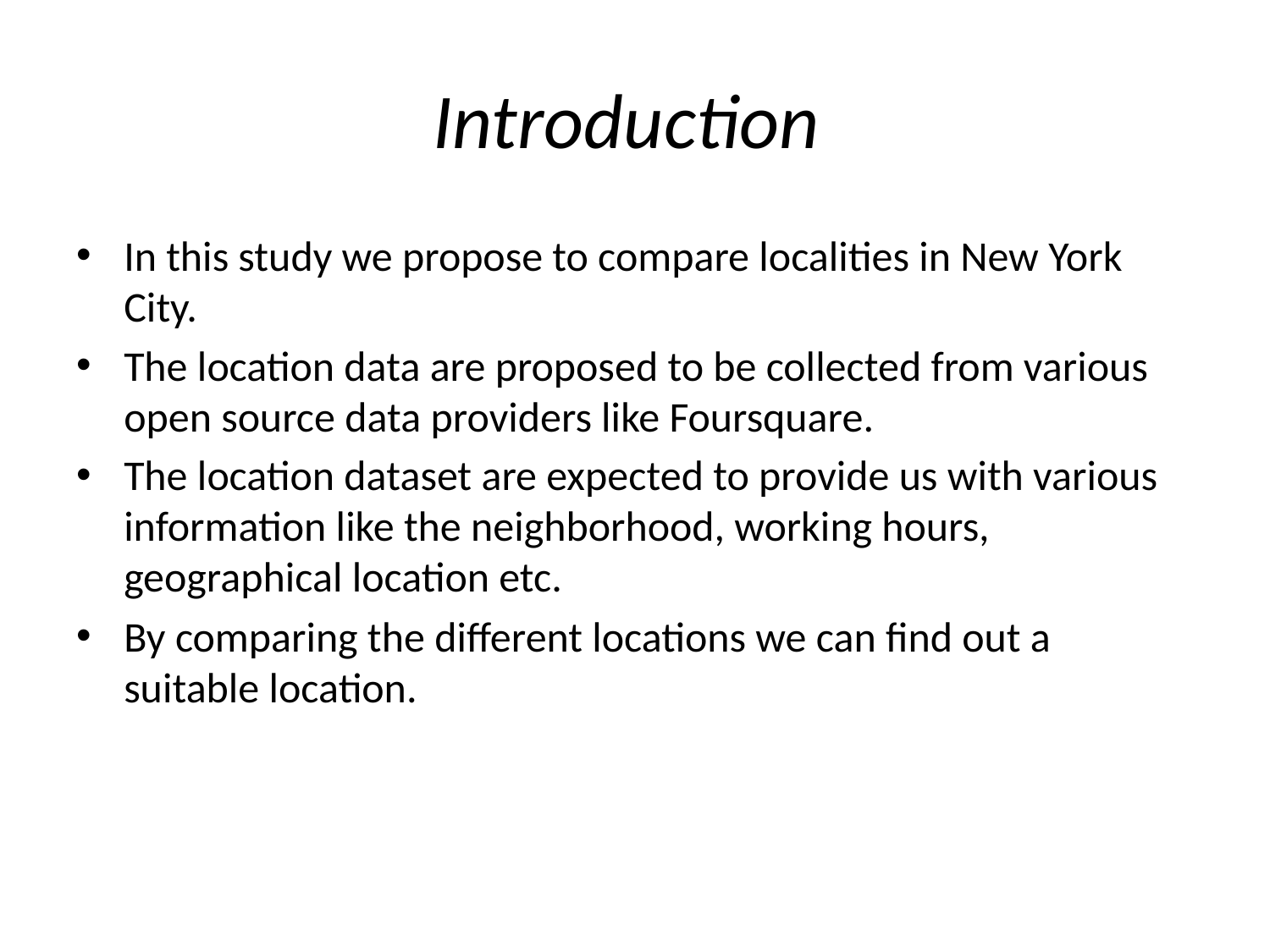

# Introduction
In this study we propose to compare localities in New York City.
The location data are proposed to be collected from various open source data providers like Foursquare.
The location dataset are expected to provide us with various information like the neighborhood, working hours, geographical location etc.
By comparing the different locations we can find out a suitable location.